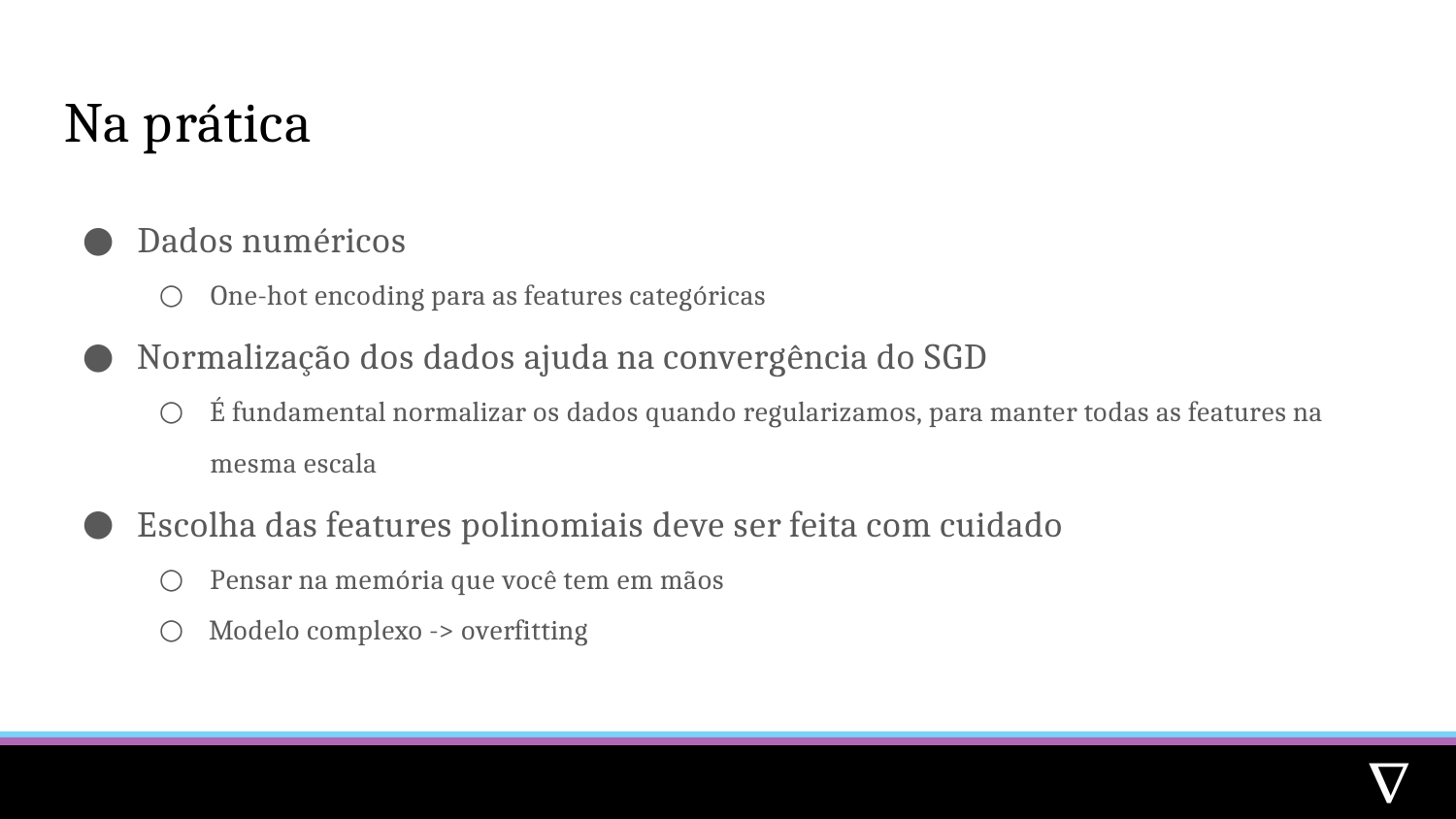

# Na prática
Dados numéricos
One-hot encoding para as features categóricas
Normalização dos dados ajuda na convergência do SGD
É fundamental normalizar os dados quando regularizamos, para manter todas as features na mesma escala
Escolha das features polinomiais deve ser feita com cuidado
Pensar na memória que você tem em mãos
Modelo complexo -> overfitting